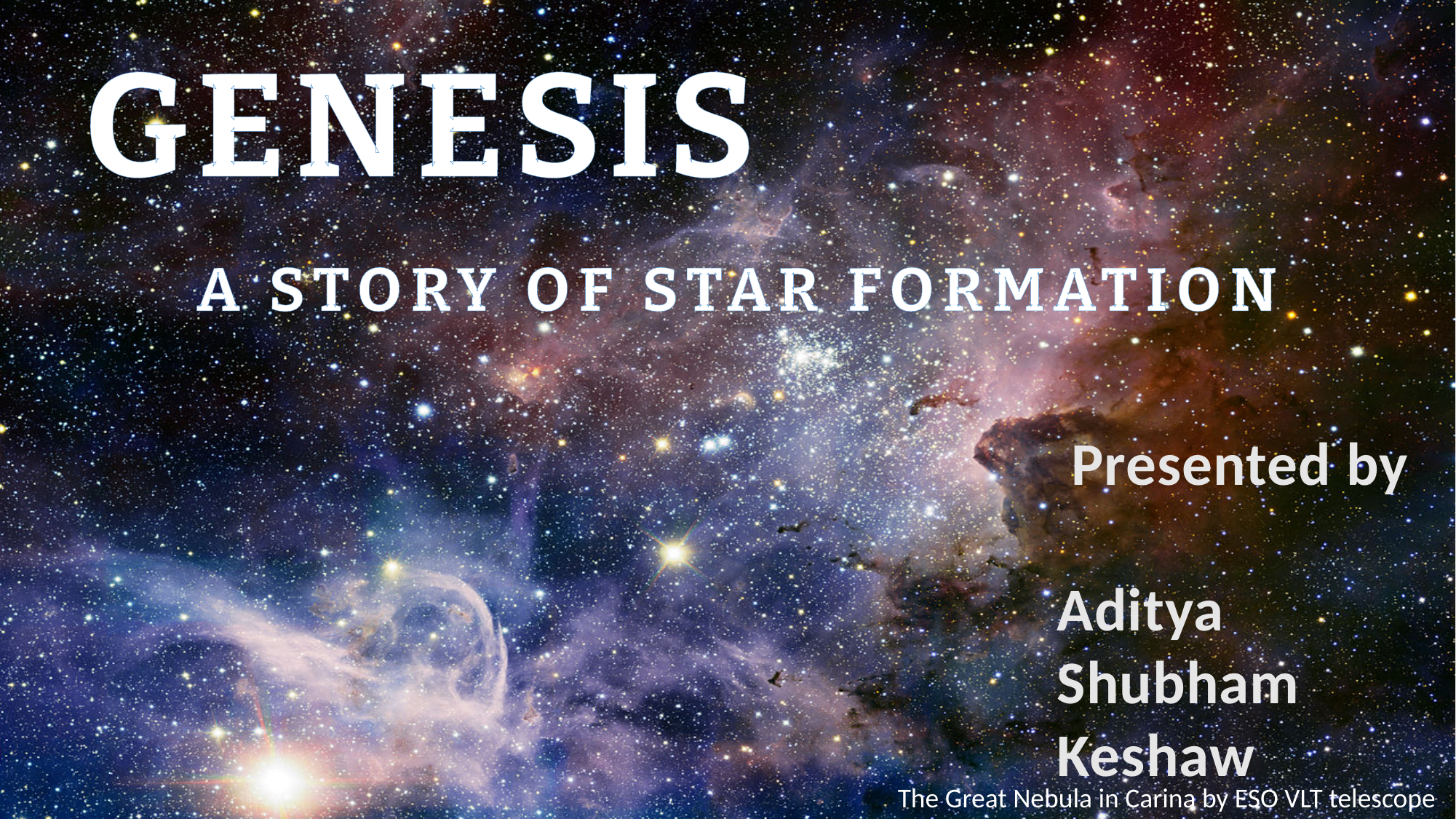

GENESIS
A STORY OF STAR FORMATION
 Presented by
Aditya
Shubham
Keshaw
The Great Nebula in Carina by ESO VLT telescope